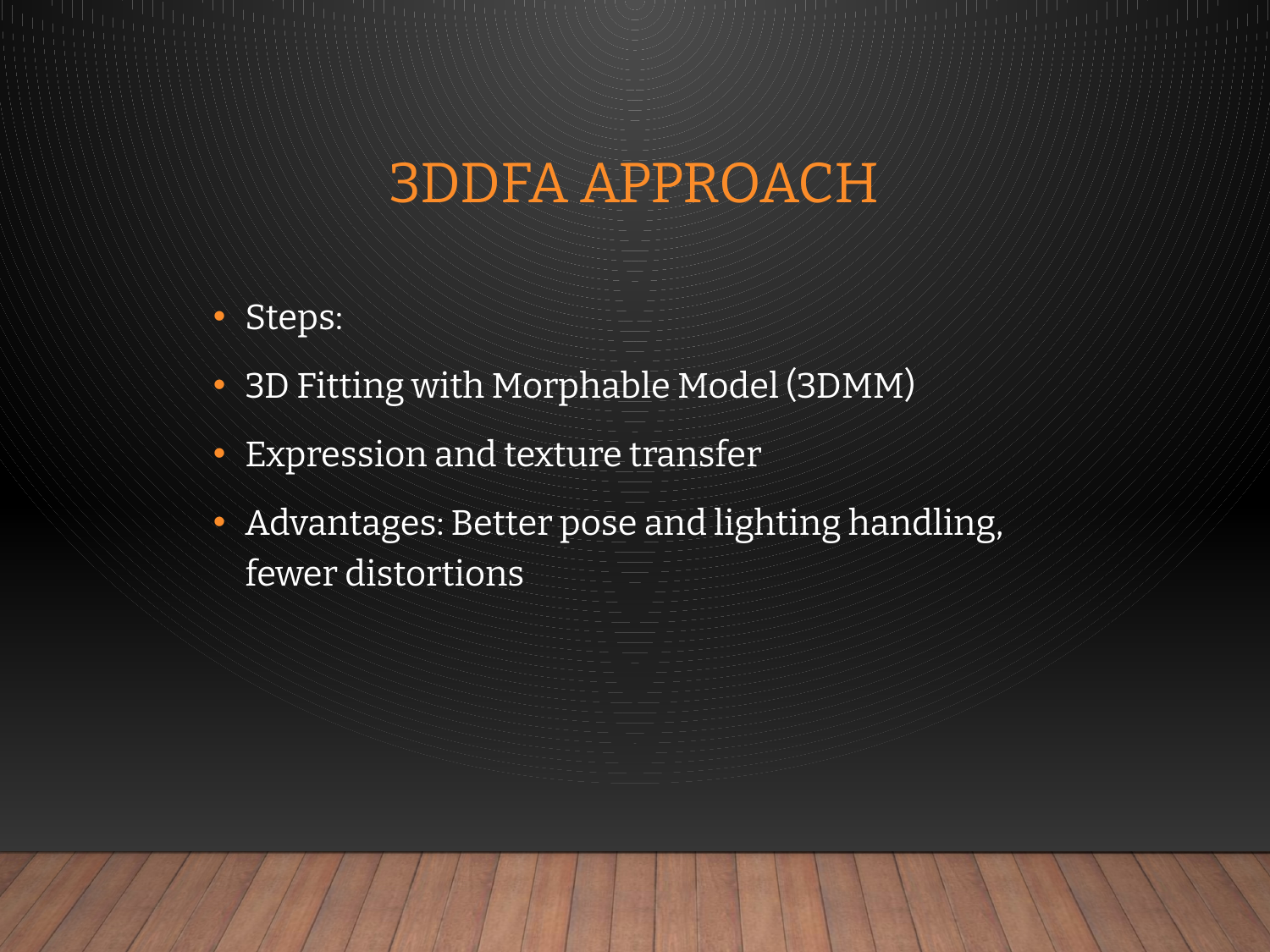

# 3DDFA Approach
Steps:
3D Fitting with Morphable Model (3DMM)
Expression and texture transfer
Advantages: Better pose and lighting handling, fewer distortions